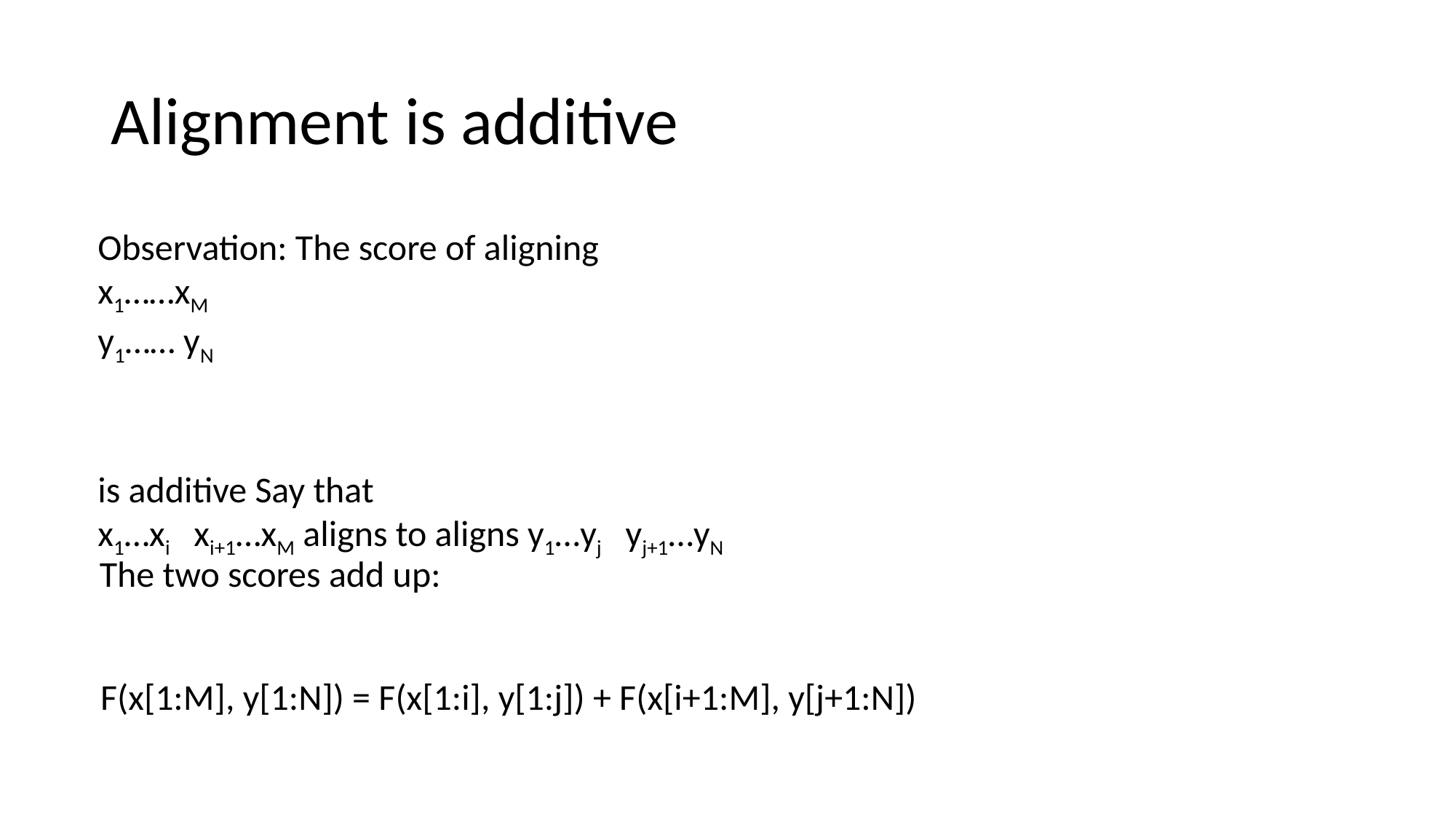

# Alignment is additive
Observation: The score of aligning
x1……xM
y1…… yN

is additive Say that
x1…xi     xi+1…xM aligns to aligns y1…yj     yj+1…yN

The two scores add up:
F(x[1:M], y[1:N]) = F(x[1:i], y[1:j]) + F(x[i+1:M], y[j+1:N])